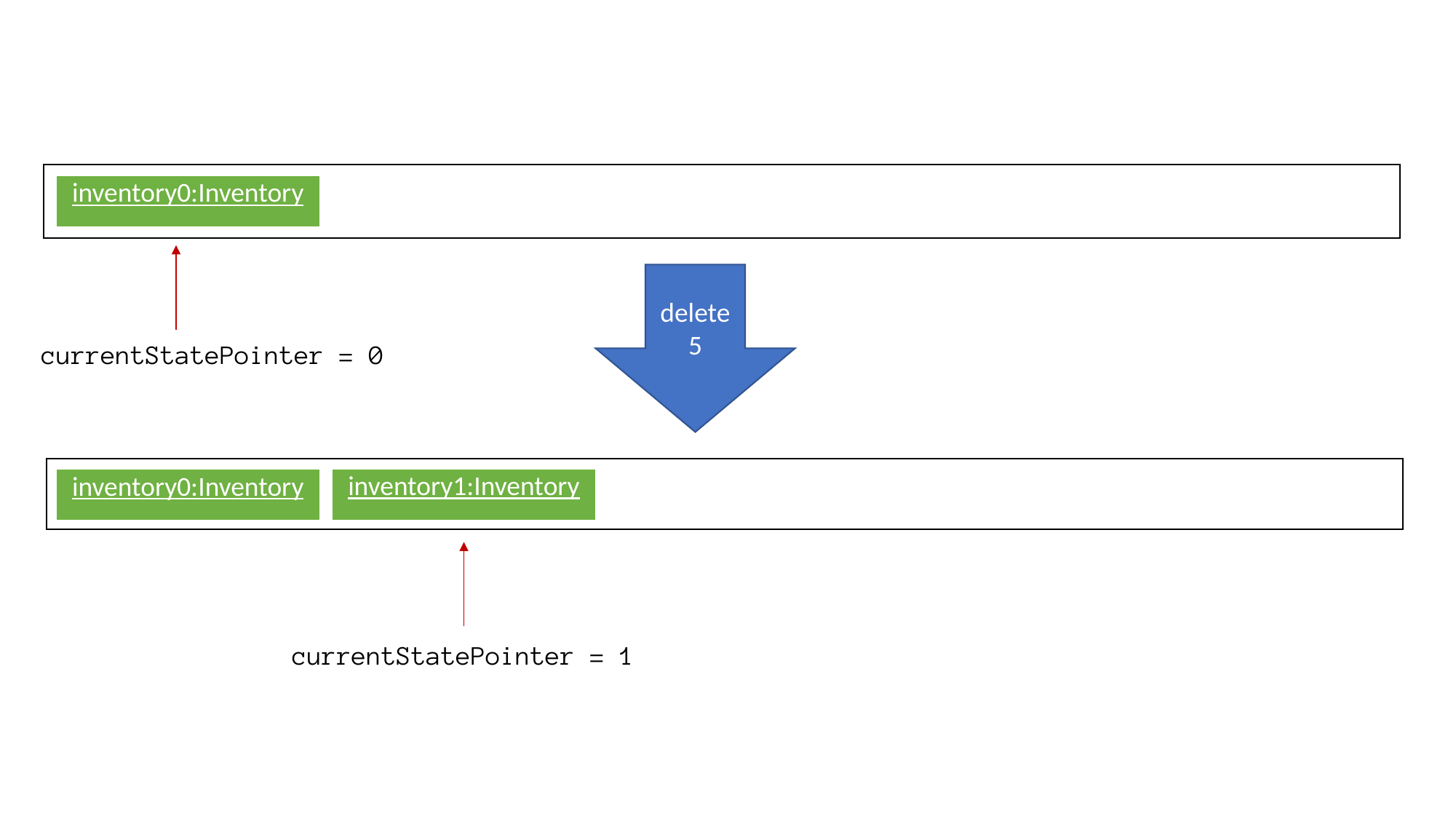

| inventory0:Inventory |
| --- |
delete 5
currentStatePointer = 0

| inventory1:Inventory |
| --- |
| inventory0:Inventory |
| --- |
currentStatePointer = 1